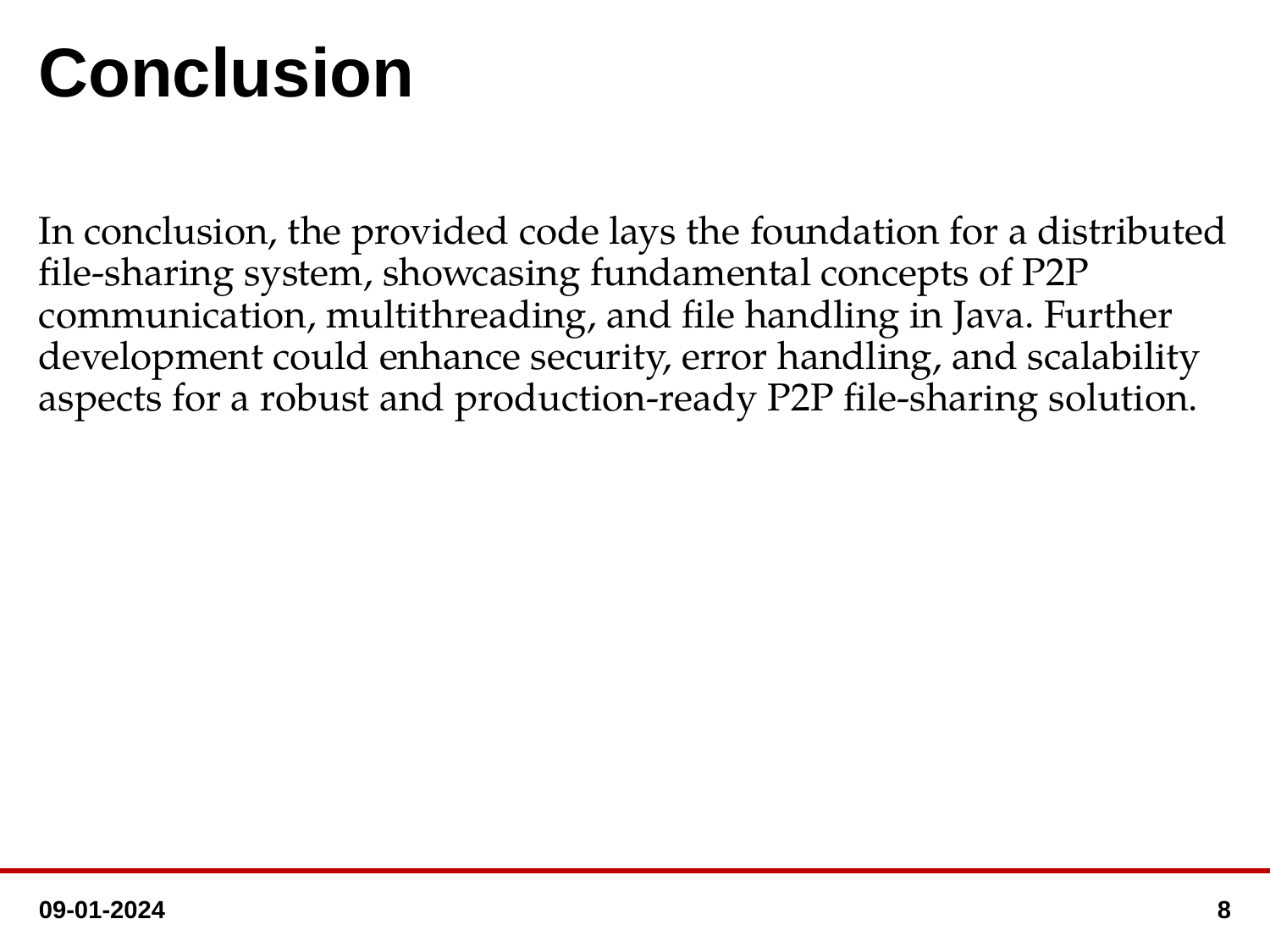

# Conclusion

In conclusion, the provided code lays the foundation for a distributed file-sharing system, showcasing fundamental concepts of P2P communication, multithreading, and file handling in Java. Further development could enhance security, error handling, and scalability aspects for a robust and production-ready P2P file-sharing solution.

09-01-2024
8